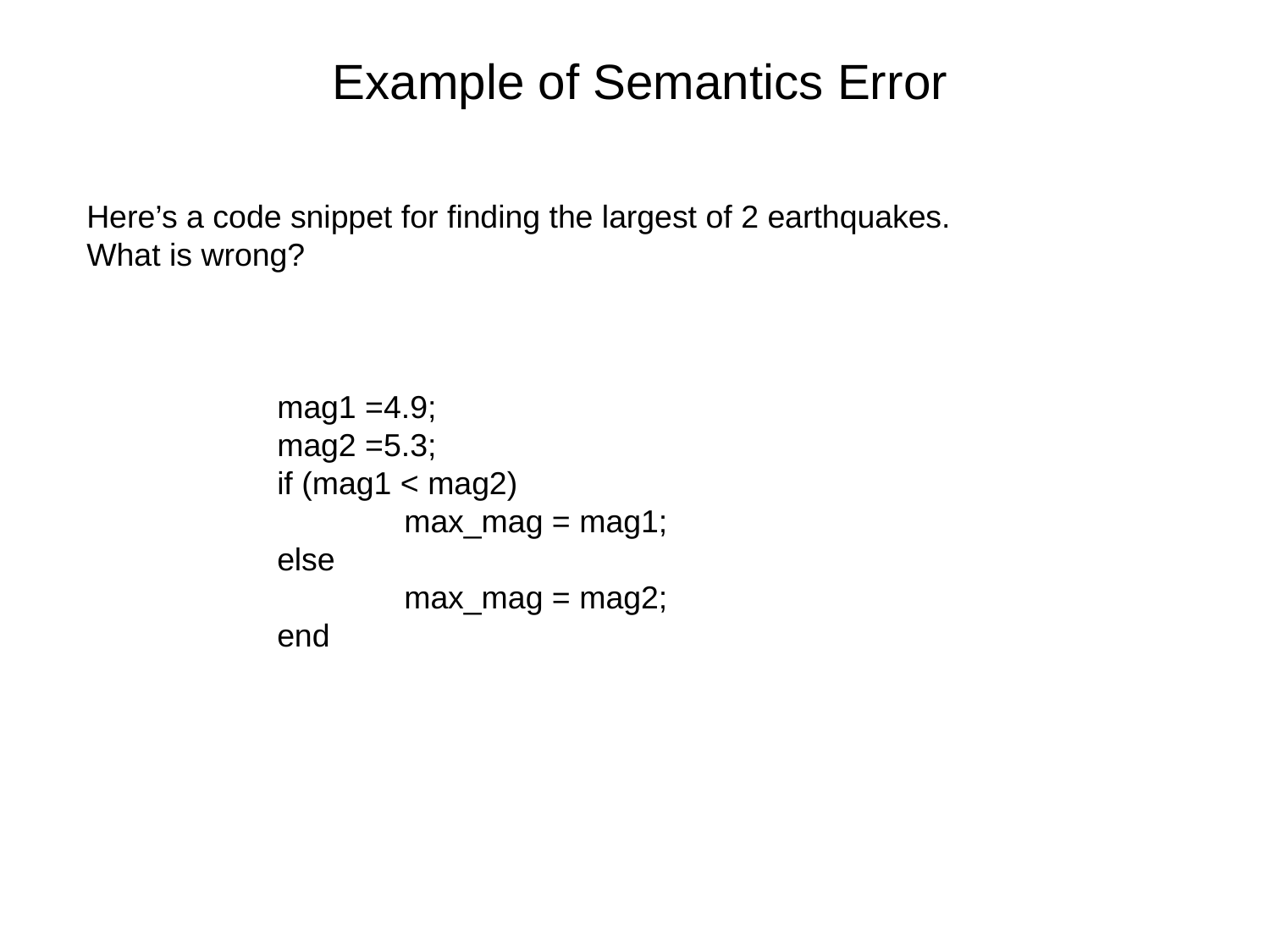

Example of Semantics Error
Here’s a code snippet for finding the largest of 2 earthquakes.
What is wrong?
mag1 =4.9;
mag2 =5.3;
if (mag1 < mag2)
	max_mag = mag1;
else
	max_mag = mag2;
end